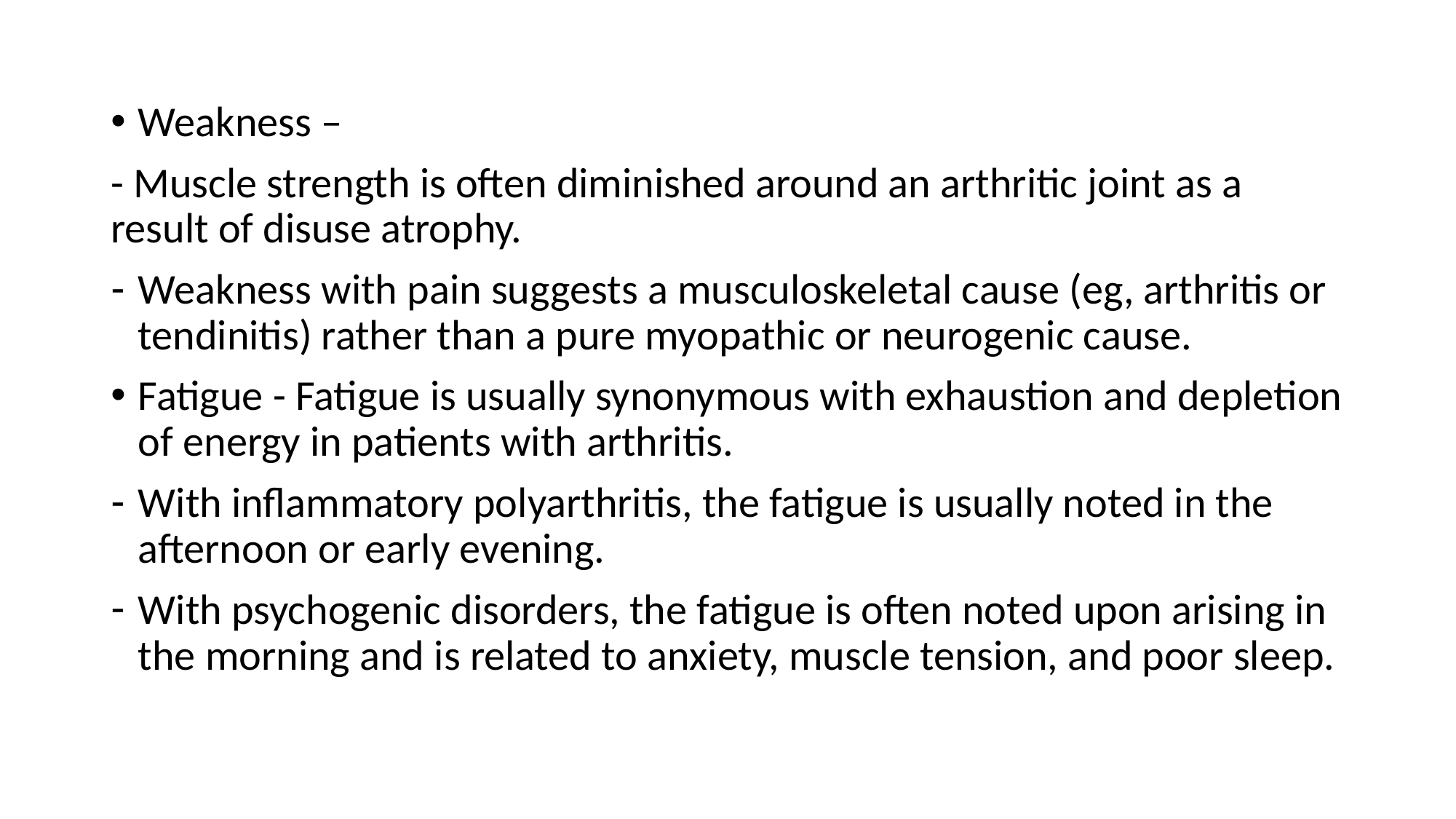

#
Weakness –
- Muscle strength is often diminished around an arthritic joint as a result of disuse atrophy.
Weakness with pain suggests a musculoskeletal cause (eg, arthritis or tendinitis) rather than a pure myopathic or neurogenic cause.
Fatigue - Fatigue is usually synonymous with exhaustion and depletion of energy in patients with arthritis.
With inflammatory polyarthritis, the fatigue is usually noted in the afternoon or early evening.
With psychogenic disorders, the fatigue is often noted upon arising in the morning and is related to anxiety, muscle tension, and poor sleep.